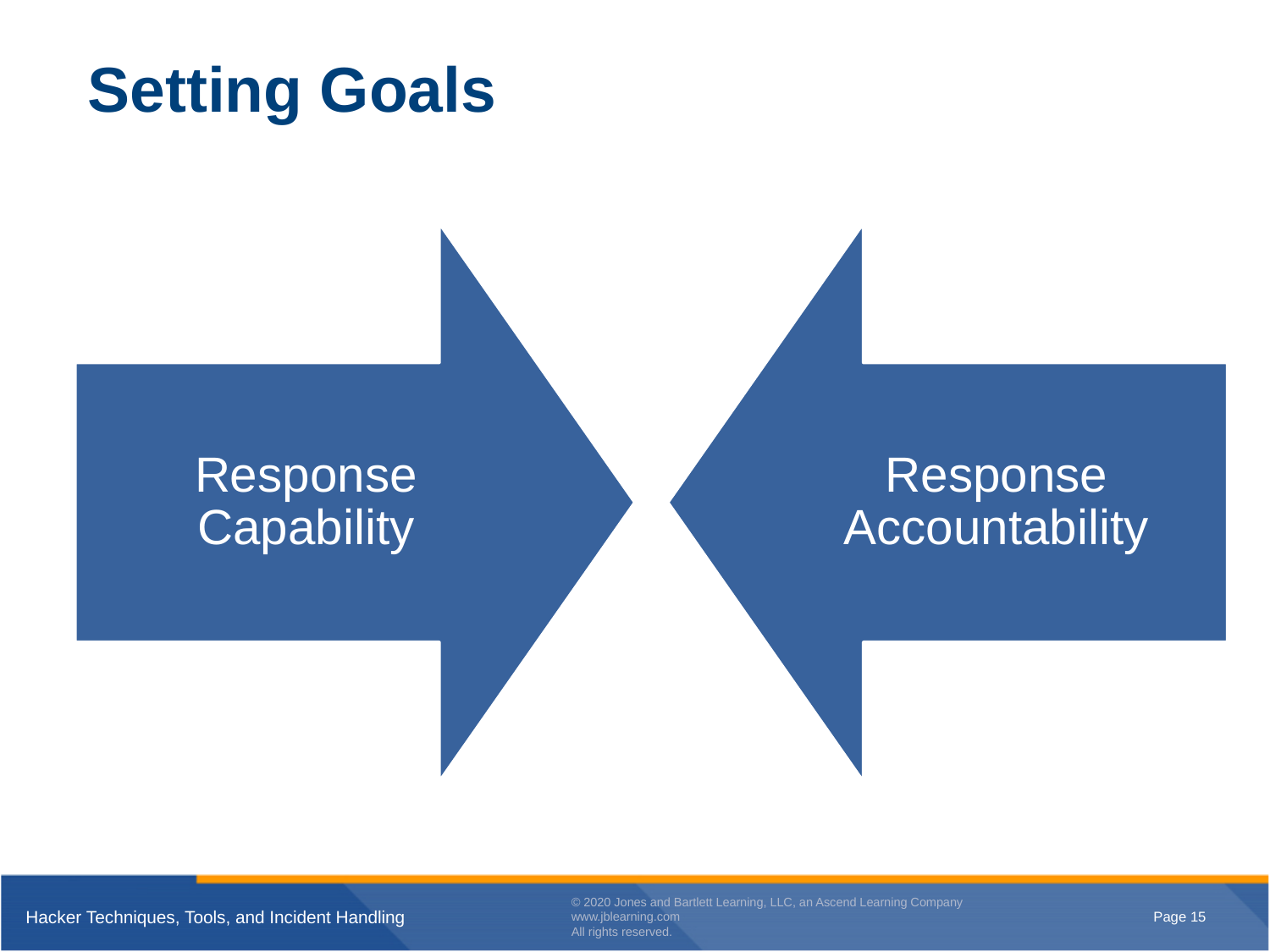

# Setting Goals
Response Capability
Response Accountability